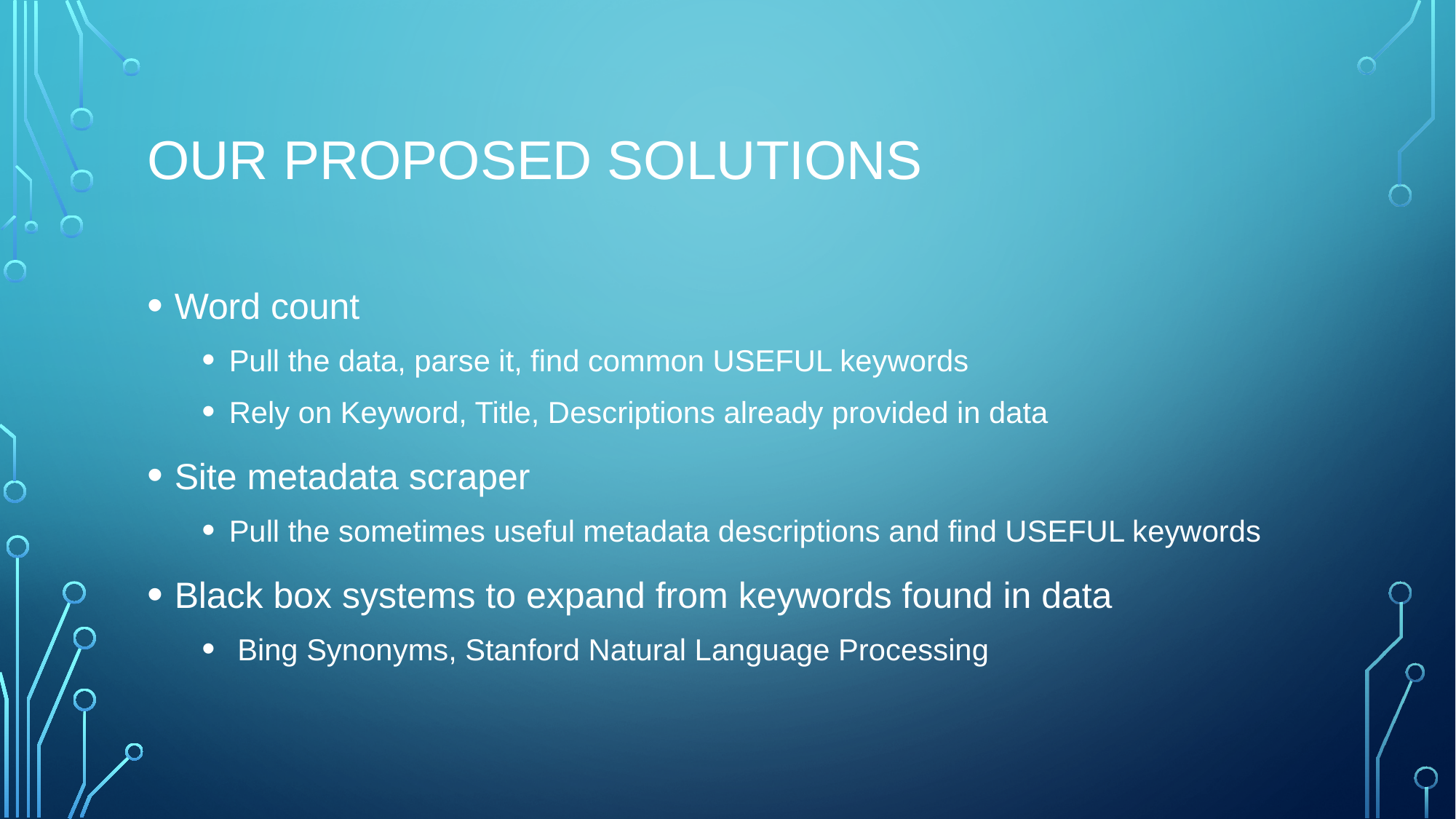

# Our proposed solutions
Word count
Pull the data, parse it, find common USEFUL keywords
Rely on Keyword, Title, Descriptions already provided in data
Site metadata scraper
Pull the sometimes useful metadata descriptions and find USEFUL keywords
Black box systems to expand from keywords found in data
 Bing Synonyms, Stanford Natural Language Processing